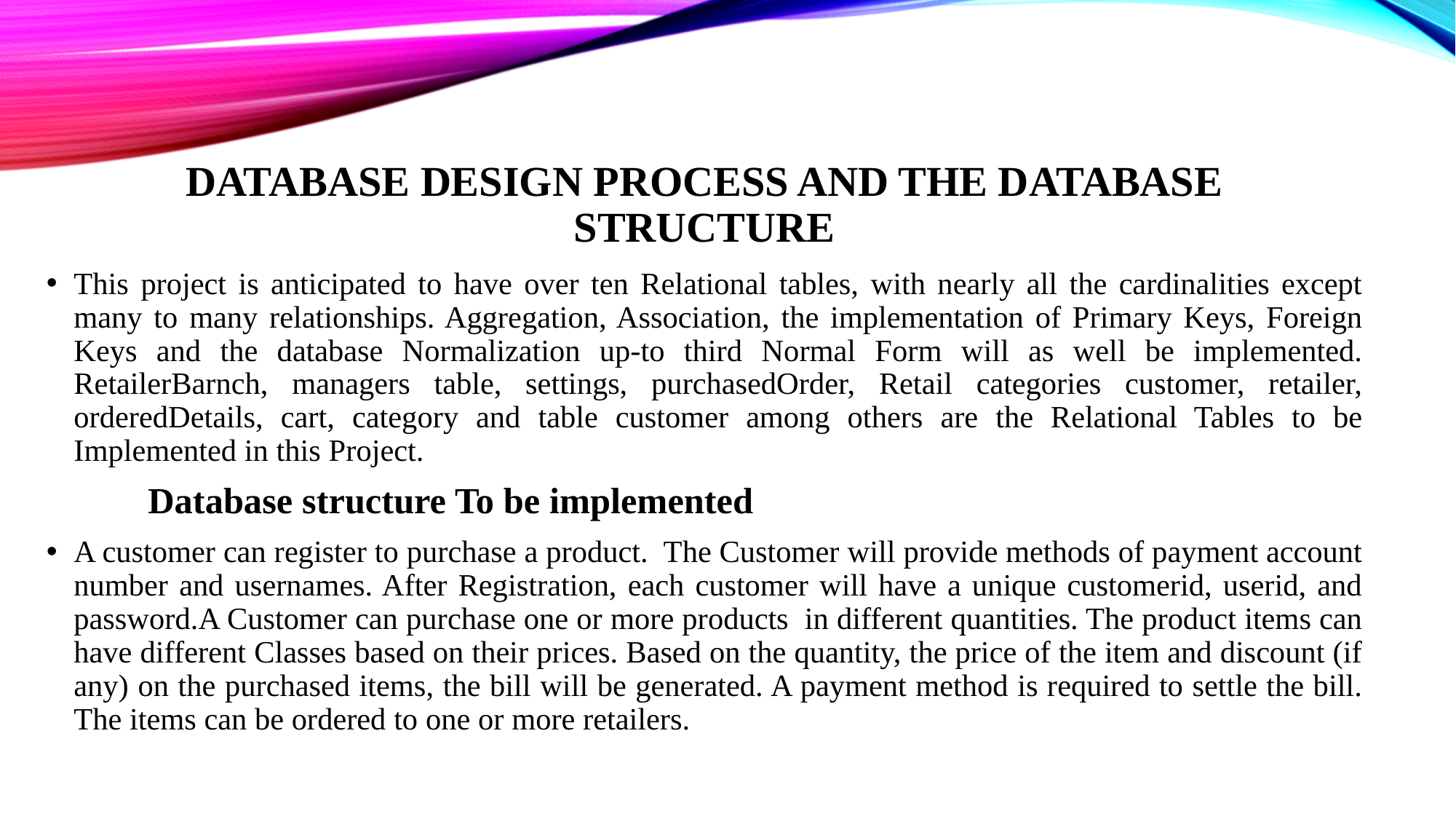

# DATABASE DESIGN PROCESS AND THE DATABASE STRUCTURE
This project is anticipated to have over ten Relational tables, with nearly all the cardinalities except many to many relationships. Aggregation, Association, the implementation of Primary Keys, Foreign Keys and the database Normalization up-to third Normal Form will as well be implemented. RetailerBarnch, managers table, settings, purchasedOrder, Retail categories customer, retailer, orderedDetails, cart, category and table customer among others are the Relational Tables to be Implemented in this Project.
			Database structure To be implemented
A customer can register to purchase a product.  The Customer will provide methods of payment account number and usernames. After Registration, each customer will have a unique customerid, userid, and password.A Customer can purchase one or more products  in different quantities. The product items can have different Classes based on their prices. Based on the quantity, the price of the item and discount (if any) on the purchased items, the bill will be generated. A payment method is required to settle the bill. The items can be ordered to one or more retailers.